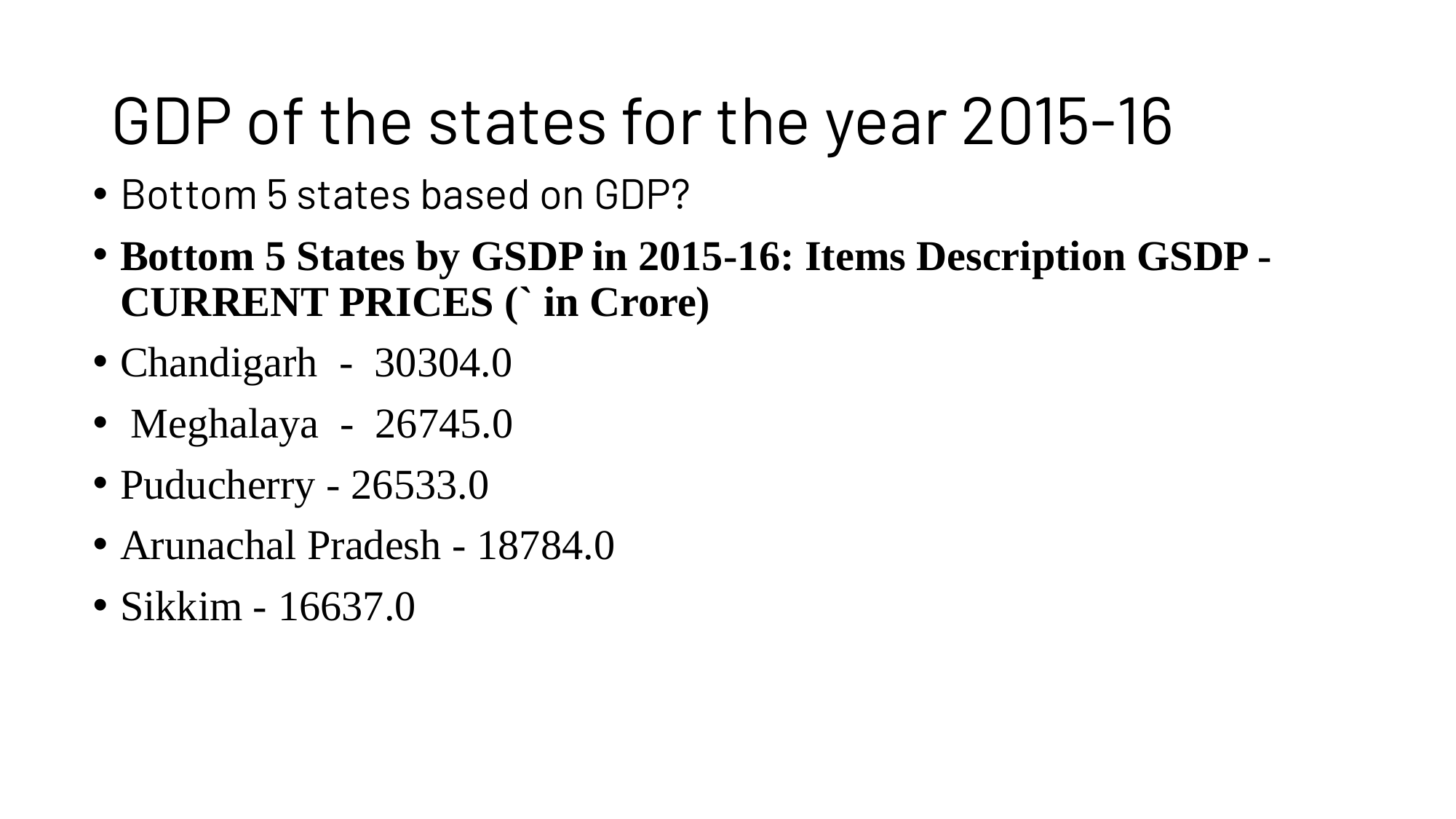

# GDP of the states for the year 2015-16
Bottom 5 states based on GDP?
Bottom 5 States by GSDP in 2015-16: Items Description GSDP - CURRENT PRICES (` in Crore)
Chandigarh  -  30304.0
 Meghalaya  -  26745.0
Puducherry - 26533.0
Arunachal Pradesh - 18784.0
Sikkim - 16637.0